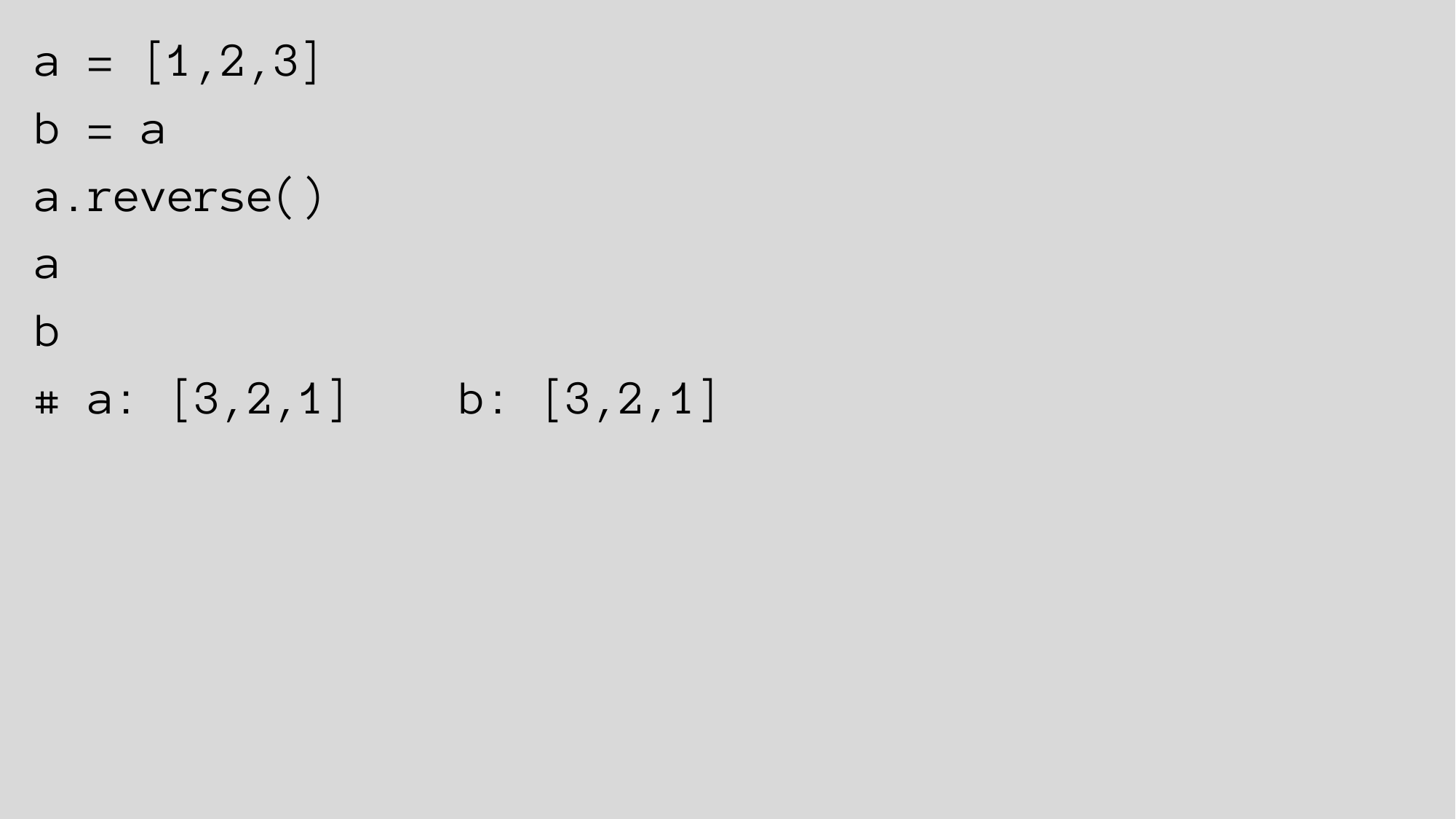

a = [1,2,3]
b = a
a.reverse()
a
b
# a: [3,2,1]    b: [3,2,1]